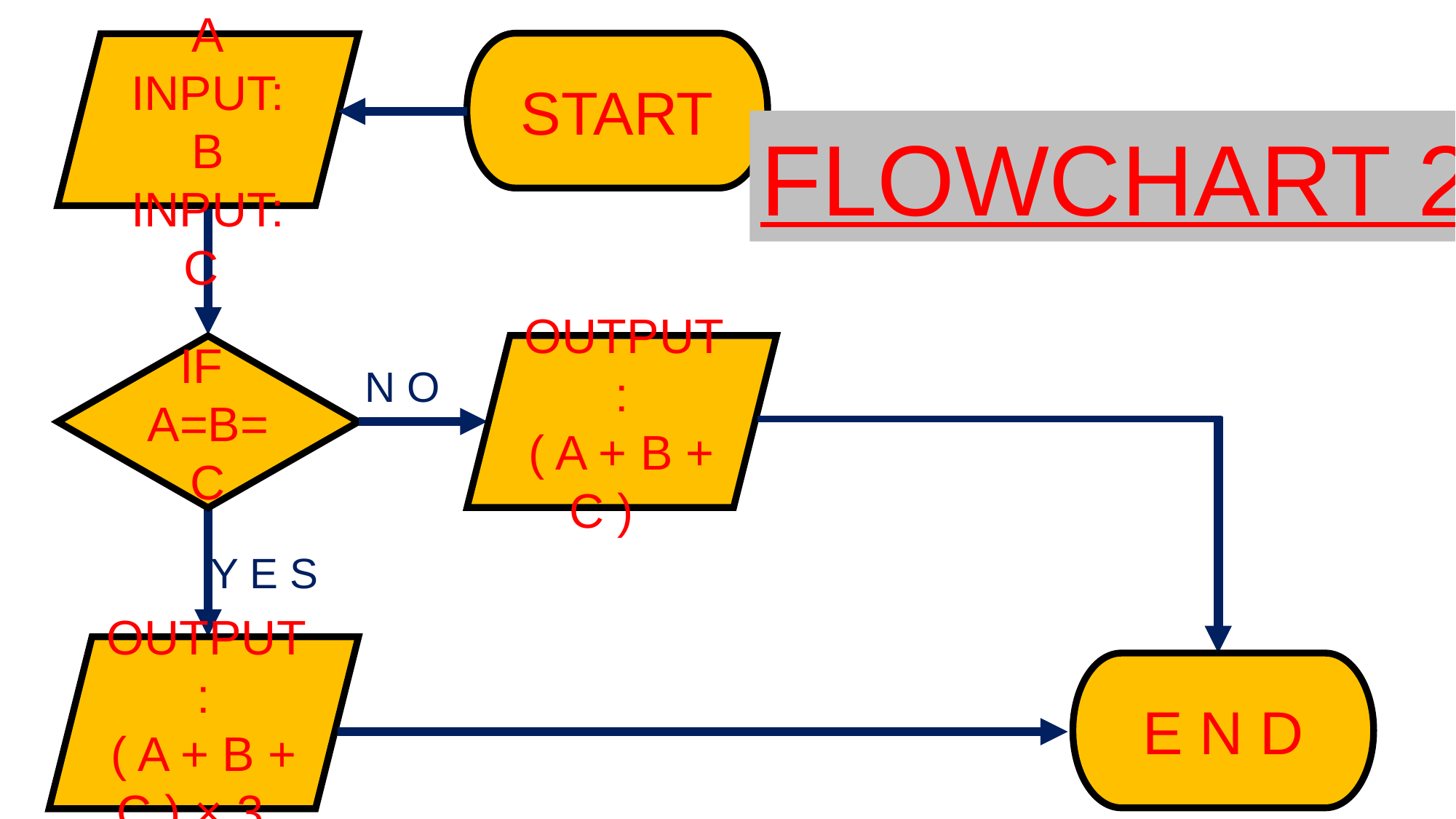

START
INPUT: A
INPUT: B
INPUT: C
FLOWCHART 2
OUTPUT:
( A + B + C )
IF
A=B=C
N O
Y E S
OUTPUT:
( A + B + C ) × 3
E N D